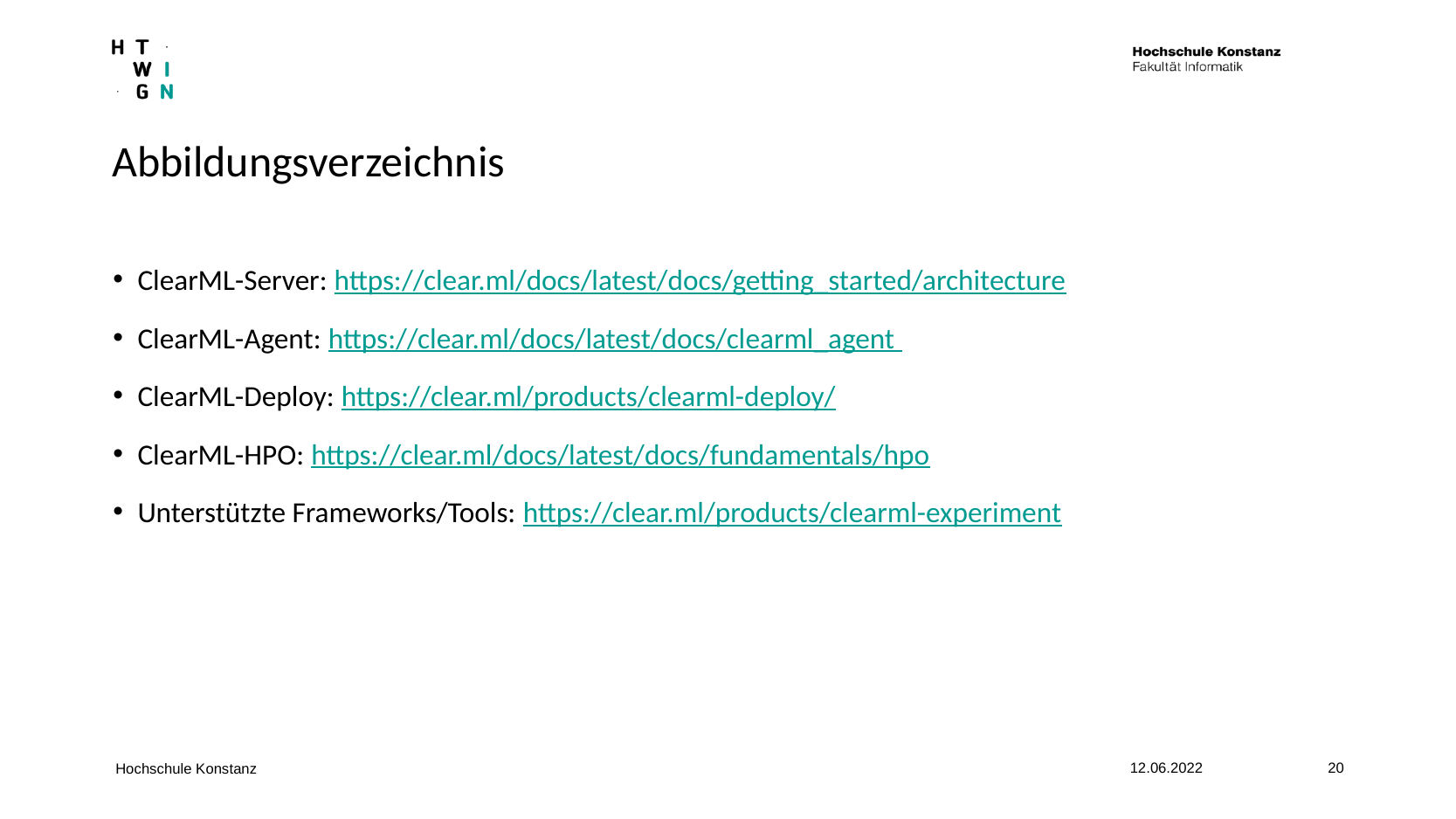

Abbildungsverzeichnis
ClearML-Server: https://clear.ml/docs/latest/docs/getting_started/architecture
ClearML-Agent: https://clear.ml/docs/latest/docs/clearml_agent
ClearML-Deploy: https://clear.ml/products/clearml-deploy/
ClearML-HPO: https://clear.ml/docs/latest/docs/fundamentals/hpo
Unterstützte Frameworks/Tools: https://clear.ml/products/clearml-experiment